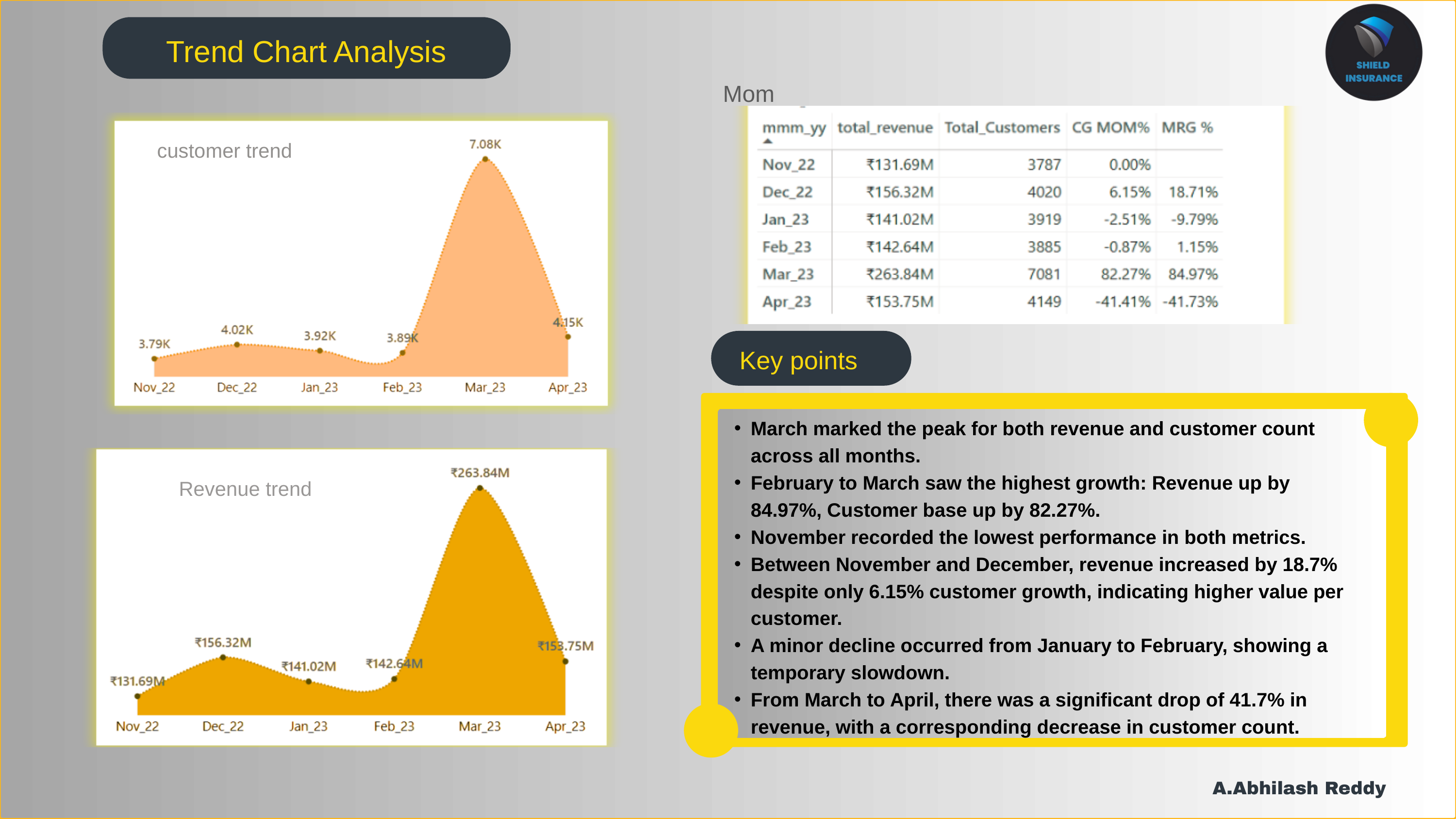

Trend Chart Analysis
Mom

customer trend

Key points

March marked the peak for both revenue and customer count across all months.
February to March saw the highest growth: Revenue up by 84.97%, Customer base up by 82.27%.
November recorded the lowest performance in both metrics.
Between November and December, revenue increased by 18.7% despite only 6.15% customer growth, indicating higher value per customer.
A minor decline occurred from January to February, showing a temporary slowdown.
From March to April, there was a significant drop of 41.7% in revenue, with a corresponding decrease in customer count.

Revenue trend

A.Abhilash Reddy